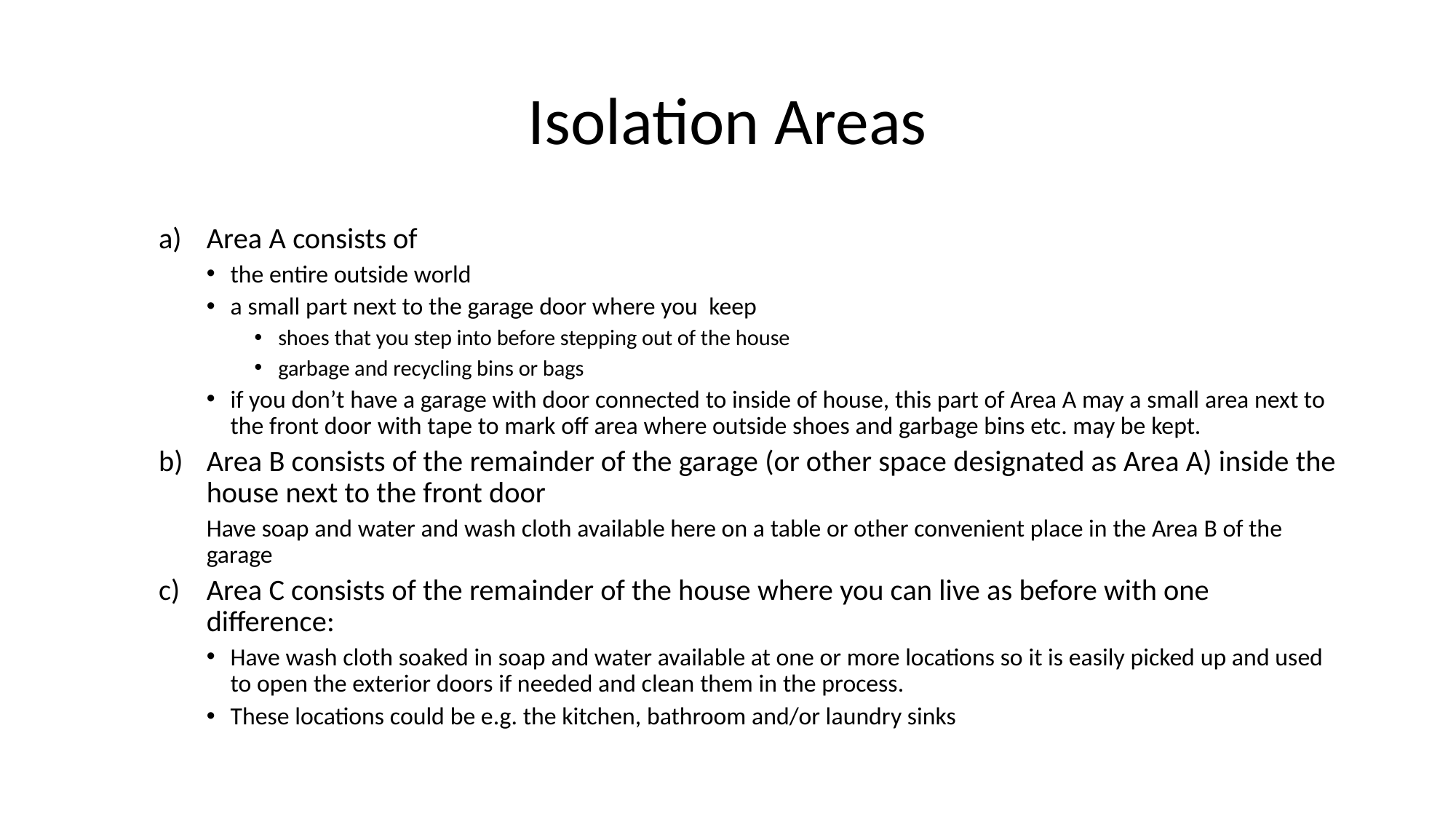

# Isolation Areas
Area A consists of
the entire outside world
a small part next to the garage door where you  keep
shoes that you step into before stepping out of the house
garbage and recycling bins or bags
if you don’t have a garage with door connected to inside of house, this part of Area A may a small area next to the front door with tape to mark off area where outside shoes and garbage bins etc. may be kept.
Area B consists of the remainder of the garage (or other space designated as Area A) inside the house next to the front door
Have soap and water and wash cloth available here on a table or other convenient place in the Area B of the garage
Area C consists of the remainder of the house where you can live as before with one difference:
Have wash cloth soaked in soap and water available at one or more locations so it is easily picked up and used to open the exterior doors if needed and clean them in the process.
These locations could be e.g. the kitchen, bathroom and/or laundry sinks